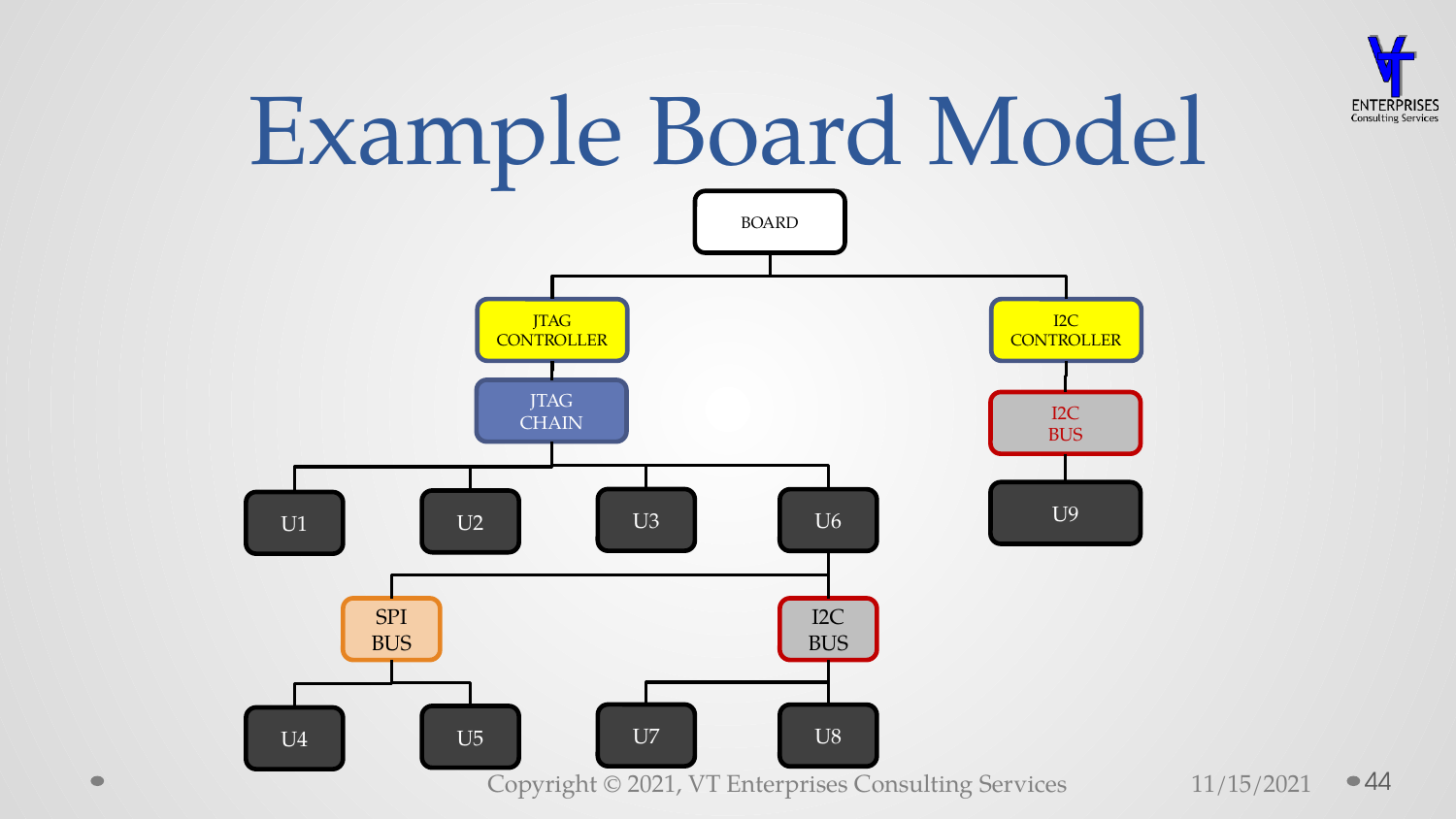

# Example Board Model
BOARD
JTAG
CONTROLLER
I2C
CONTROLLER
JTAG
CHAIN
I2C
BUS
U9
U3
U6
U2
U1
SPI
BUS
I2C
BUS
U7
U8
U5
U4
44
11/15/2021